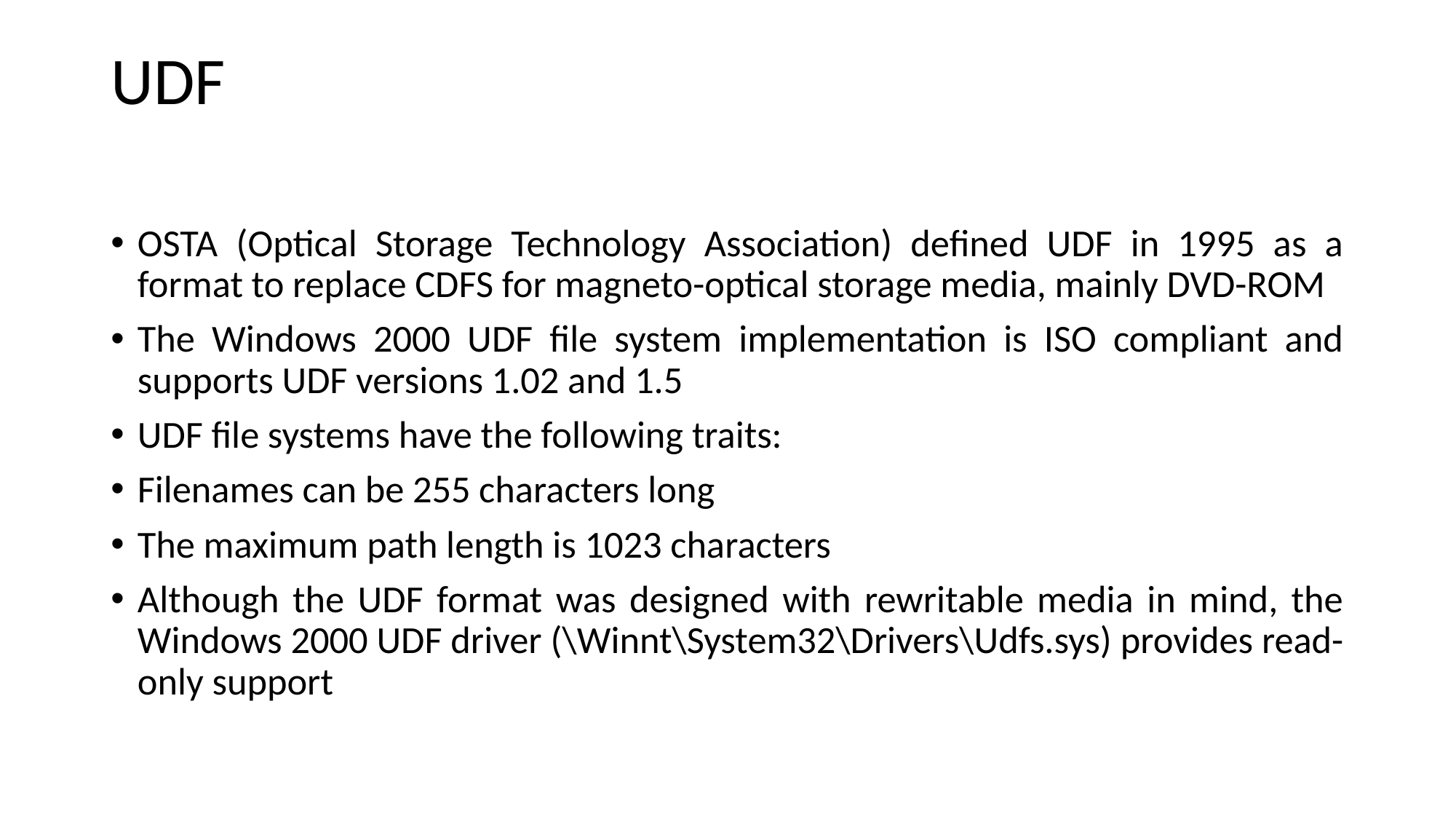

# UDF
OSTA (Optical Storage Technology Association) defined UDF in 1995 as a format to replace CDFS for magneto-optical storage media, mainly DVD-ROM
The Windows 2000 UDF file system implementation is ISO compliant and supports UDF versions 1.02 and 1.5
UDF file systems have the following traits:
Filenames can be 255 characters long
The maximum path length is 1023 characters
Although the UDF format was designed with rewritable media in mind, the Windows 2000 UDF driver (\Winnt\System32\Drivers\Udfs.sys) provides read-only support